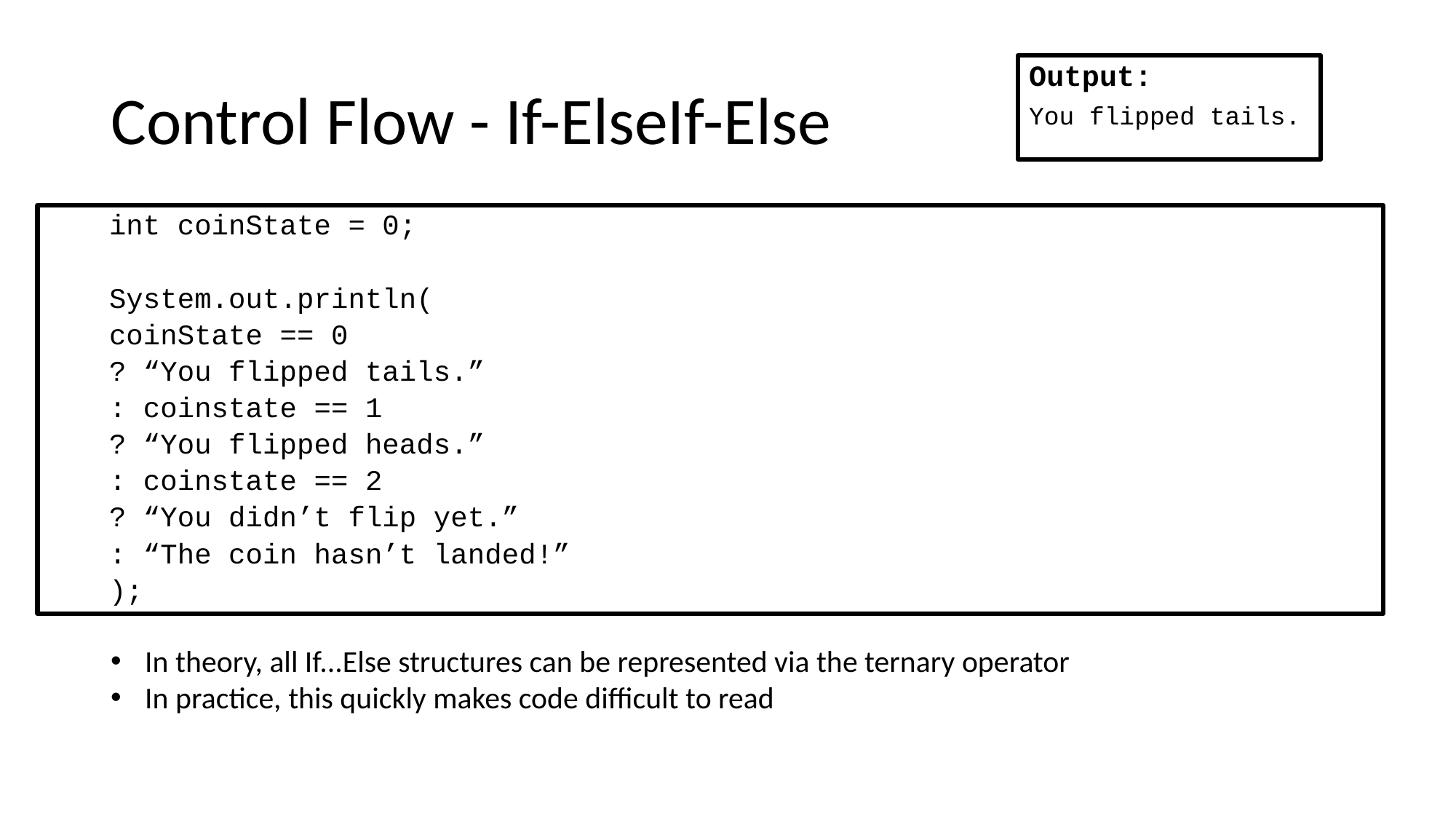

# Control Flow - If-ElseIf-Else
Output:
You flipped tails.
int coinState = 0;

System.out.println(
coinState == 0
? “You flipped tails.”
: coinstate == 1
? “You flipped heads.”
: coinstate == 2
? “You didn’t flip yet.”
: “The coin hasn’t landed!”
);
In theory, all If...Else structures can be represented via the ternary operator
In practice, this quickly makes code difficult to read